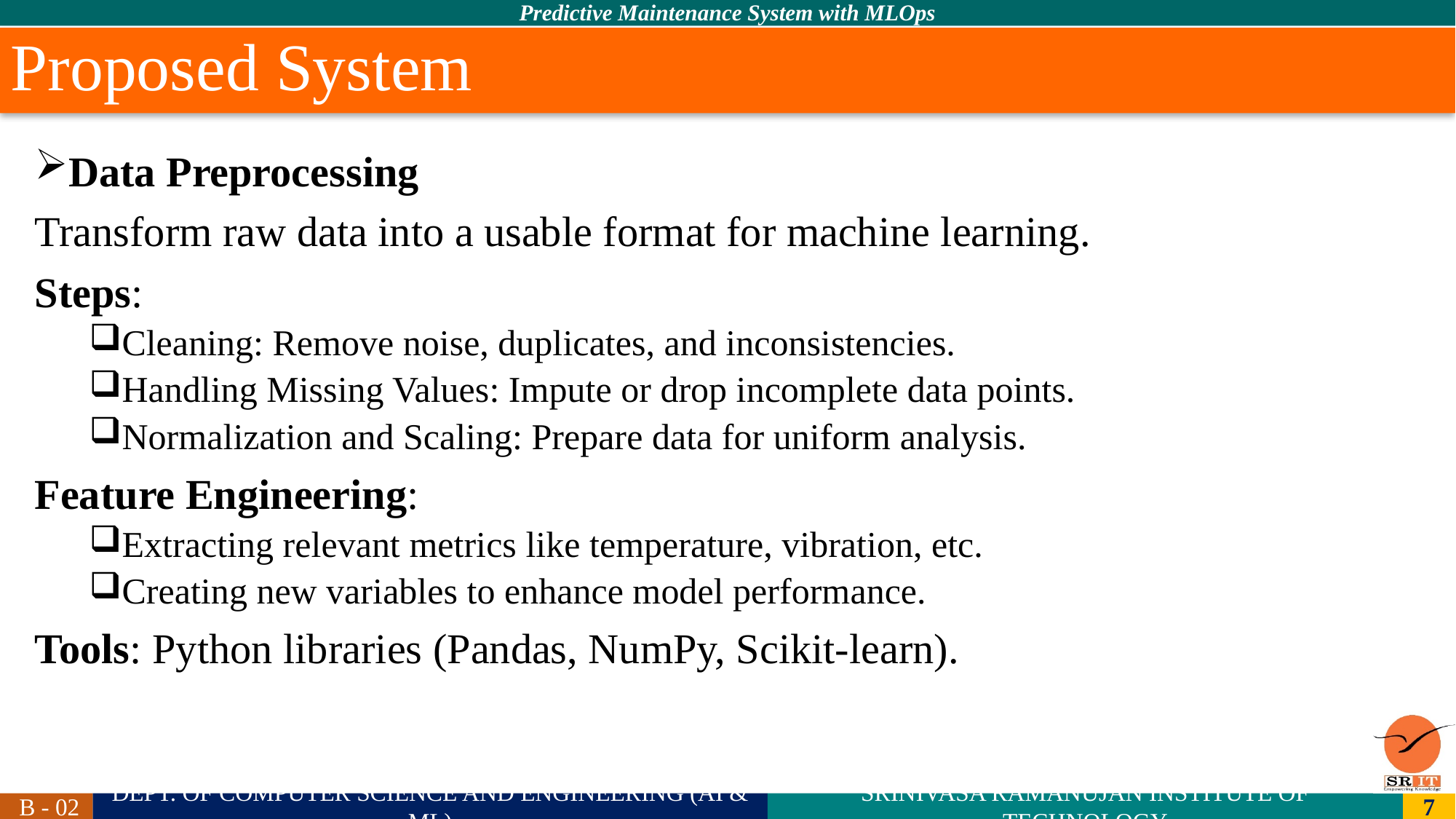

# Proposed System
Data Preprocessing
Transform raw data into a usable format for machine learning.
Steps:
Cleaning: Remove noise, duplicates, and inconsistencies.
Handling Missing Values: Impute or drop incomplete data points.
Normalization and Scaling: Prepare data for uniform analysis.
Feature Engineering:
Extracting relevant metrics like temperature, vibration, etc.
Creating new variables to enhance model performance.
Tools: Python libraries (Pandas, NumPy, Scikit-learn).